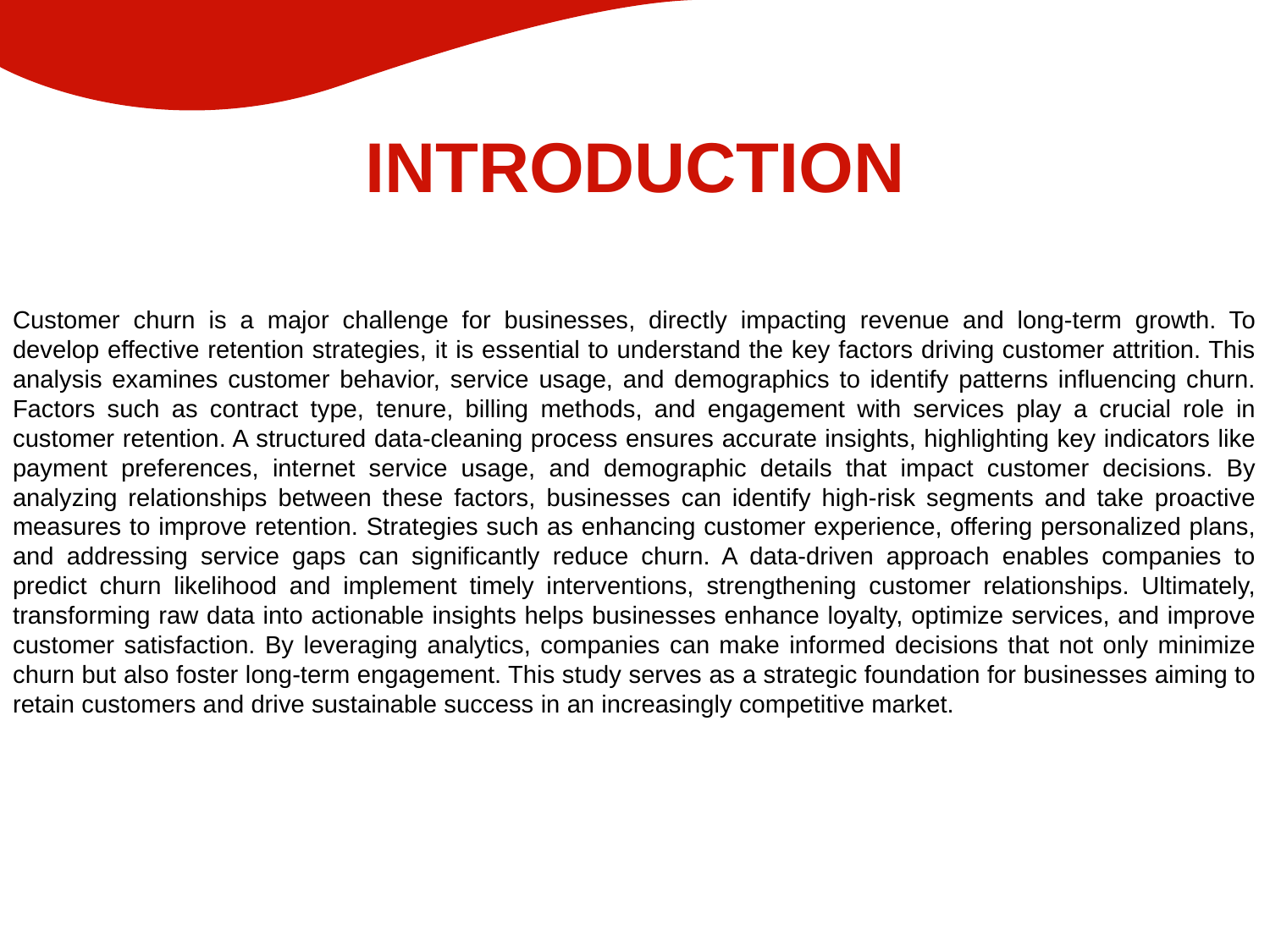

INTRODUCTION

Customer churn is a major challenge for businesses, directly impacting revenue and long-term growth. To develop effective retention strategies, it is essential to understand the key factors driving customer attrition. This analysis examines customer behavior, service usage, and demographics to identify patterns influencing churn. Factors such as contract type, tenure, billing methods, and engagement with services play a crucial role in customer retention. A structured data-cleaning process ensures accurate insights, highlighting key indicators like payment preferences, internet service usage, and demographic details that impact customer decisions. By analyzing relationships between these factors, businesses can identify high-risk segments and take proactive measures to improve retention. Strategies such as enhancing customer experience, offering personalized plans, and addressing service gaps can significantly reduce churn. A data-driven approach enables companies to predict churn likelihood and implement timely interventions, strengthening customer relationships. Ultimately, transforming raw data into actionable insights helps businesses enhance loyalty, optimize services, and improve customer satisfaction. By leveraging analytics, companies can make informed decisions that not only minimize churn but also foster long-term engagement. This study serves as a strategic foundation for businesses aiming to retain customers and drive sustainable success in an increasingly competitive market.